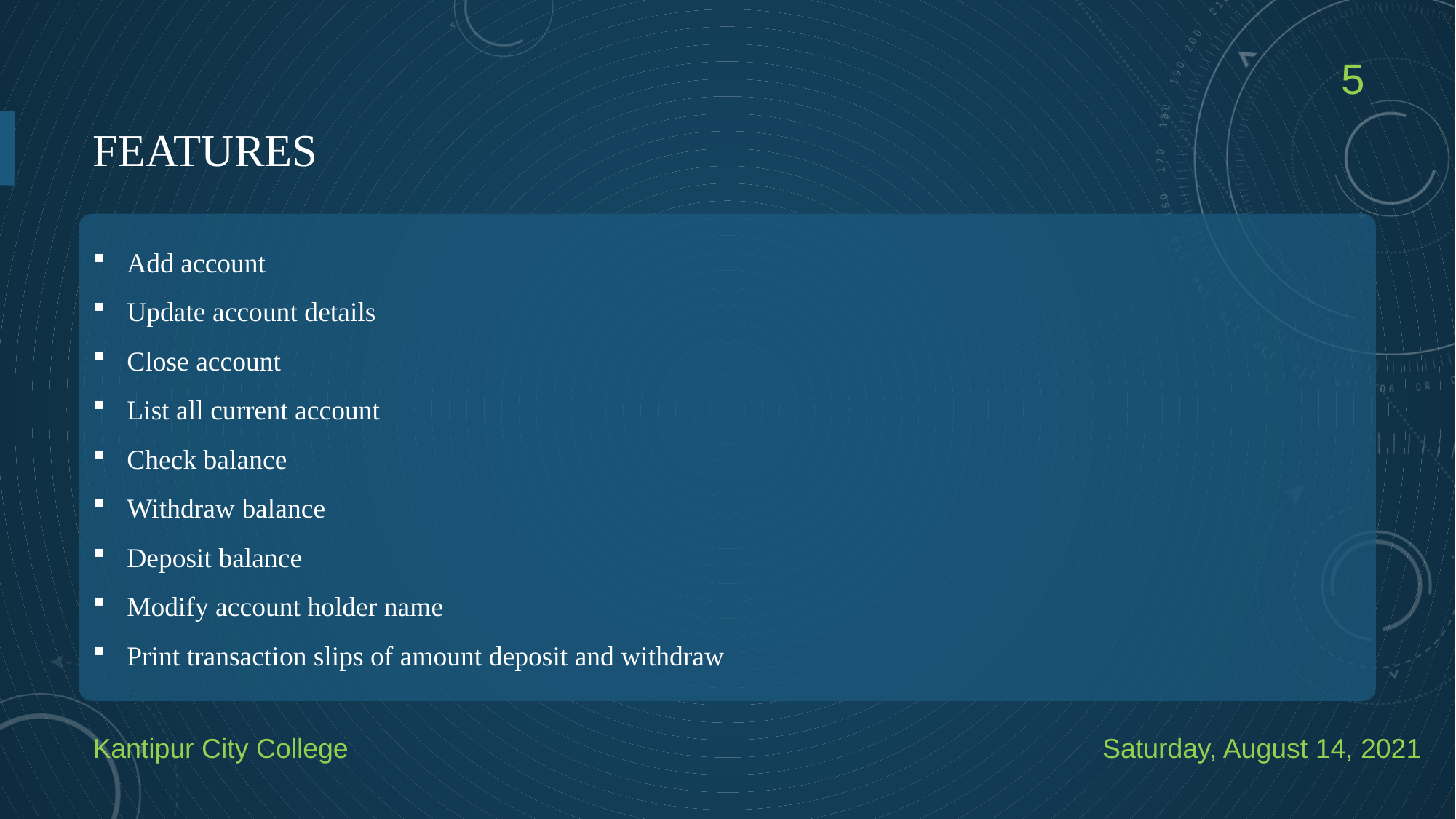

5
# features
Add account
Update account details
Close account
List all current account
Check balance
Withdraw balance
Deposit balance
Modify account holder name
Print transaction slips of amount deposit and withdraw
Kantipur City College
Saturday, August 14, 2021